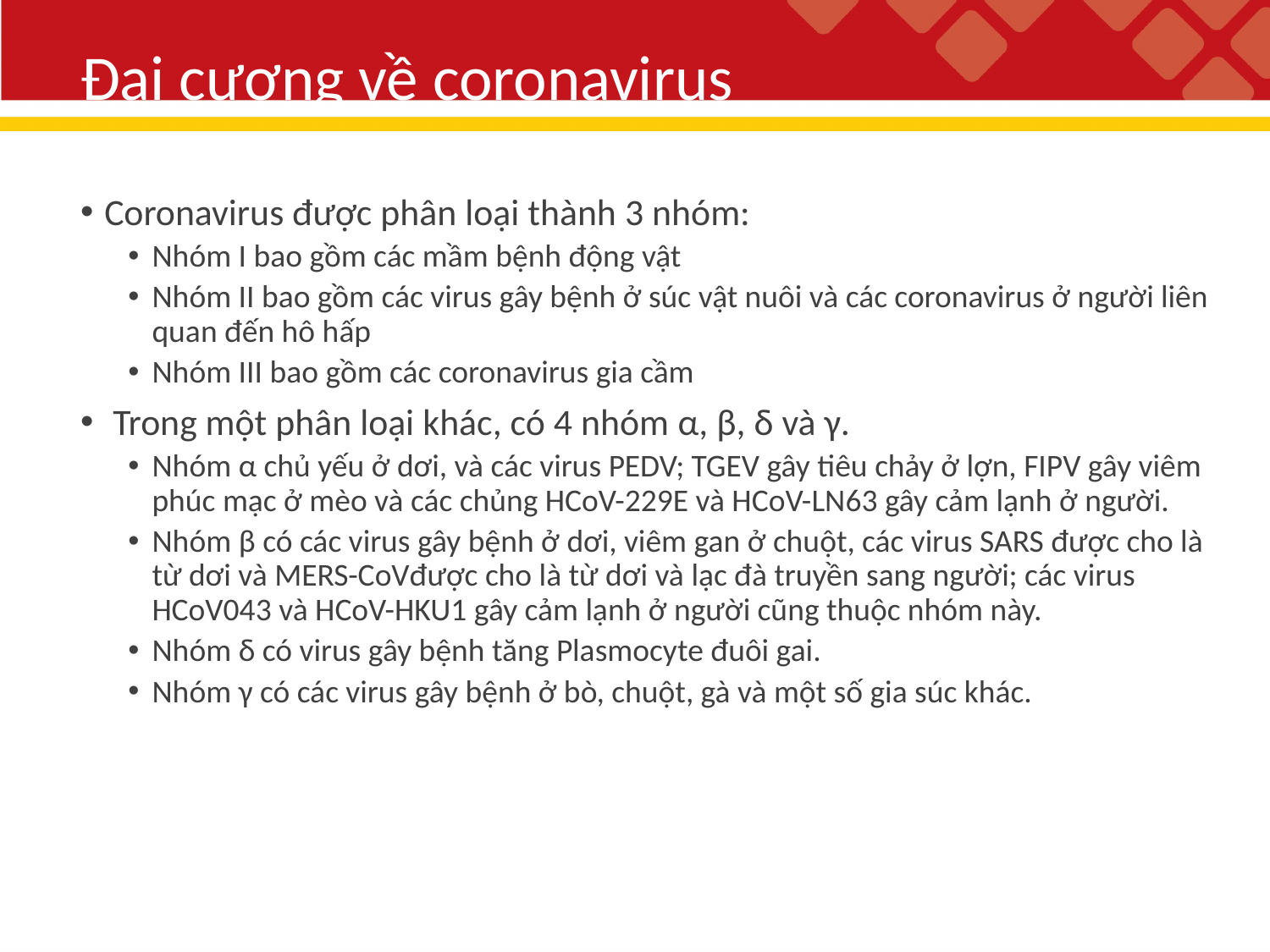

# Đại cương về coronavirus
Coronavirus được phân loại thành 3 nhóm:
Nhóm I bao gồm các mầm bệnh động vật
Nhóm II bao gồm các virus gây bệnh ở súc vật nuôi và các coronavirus ở người liên quan đến hô hấp
Nhóm III bao gồm các coronavirus gia cầm
 Trong một phân loại khác, có 4 nhóm α, β, δ và γ.
Nhóm α chủ yếu ở dơi, và các virus PEDV; TGEV gây tiêu chảy ở lợn, FIPV gây viêm phúc mạc ở mèo và các chủng HCoV-229E và HCoV-LN63 gây cảm lạnh ở người.
Nhóm β có các virus gây bệnh ở dơi, viêm gan ở chuột, các virus SARS được cho là từ dơi và MERS-CoVđược cho là từ dơi và lạc đà truyền sang người; các virus HCoV043 và HCoV-HKU1 gây cảm lạnh ở người cũng thuộc nhóm này.
Nhóm δ có virus gây bệnh tăng Plasmocyte đuôi gai.
Nhóm γ có các virus gây bệnh ở bò, chuột, gà và một số gia súc khác.